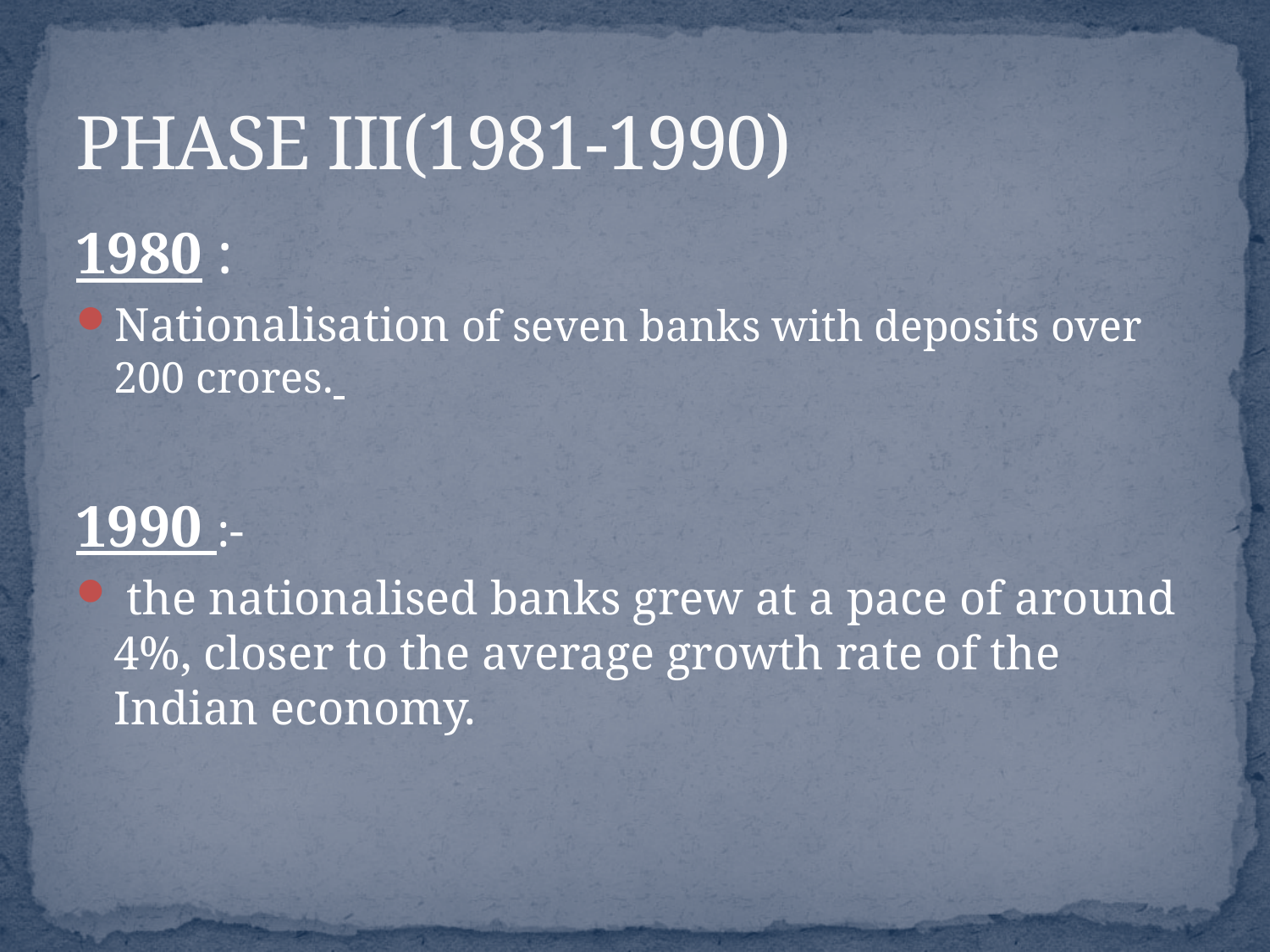

# PHASE III(1981-1990)
1980 :
Nationalisation of seven banks with deposits over 200 crores.

1990 :-
 the nationalised banks grew at a pace of around 4%, closer to the average growth rate of the Indian economy.